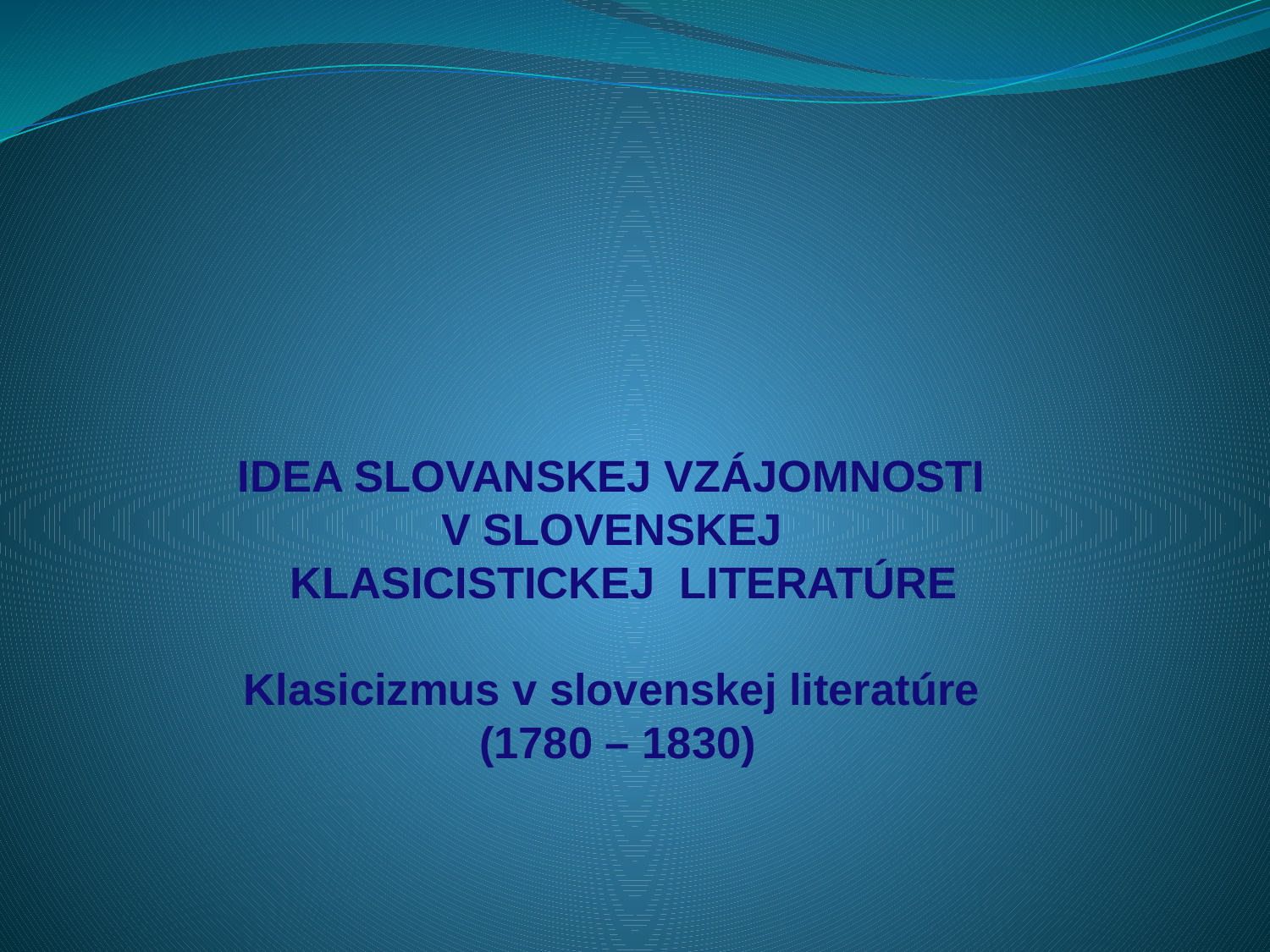

# IDEA SLOVANSKEJ VZÁJOMNOSTI  V SLOVENSKEJ KLASICISTICKEJ  LITERATÚRE Klasicizmus v slovenskej literatúre (1780 – 1830)